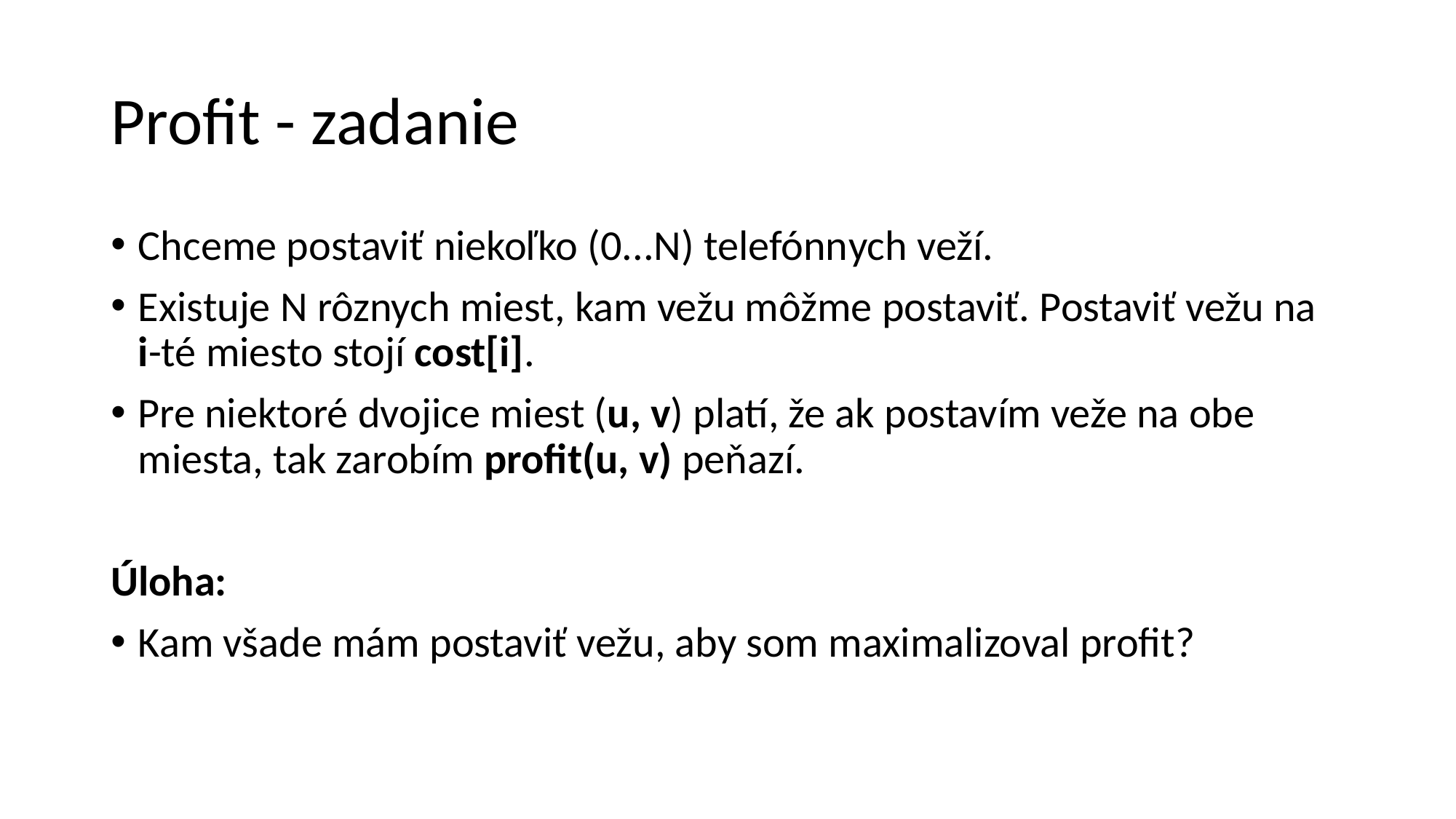

# Profit - zadanie
Chceme postaviť niekoľko (0...N) telefónnych veží.
Existuje N rôznych miest, kam vežu môžme postaviť. Postaviť vežu na i-té miesto stojí cost[i].
Pre niektoré dvojice miest (u, v) platí, že ak postavím veže na obe miesta, tak zarobím profit(u, v) peňazí.

Úloha:
Kam všade mám postaviť vežu, aby som maximalizoval profit?